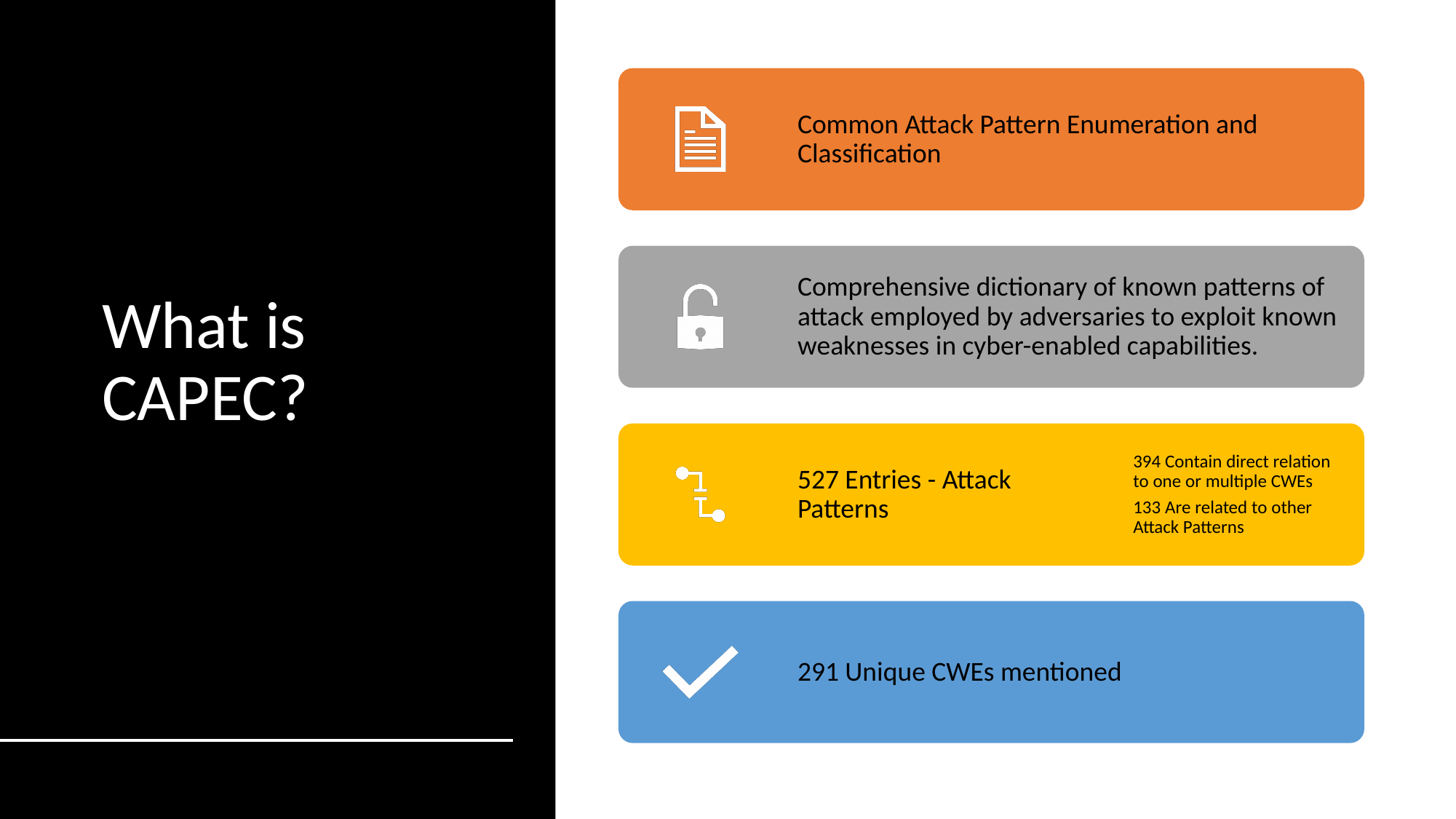

# What is CAPEC?
Common Attack Pattern Enumeration and Classification
Comprehensive dictionary of known patterns of attack employed by adversaries to exploit known weaknesses in cyber-enabled capabilities.
527 Entries - Attack Patterns
394 Contain direct relation to one or multiple CWEs
133 Are related to other Attack Patterns
291 Unique CWEs mentioned